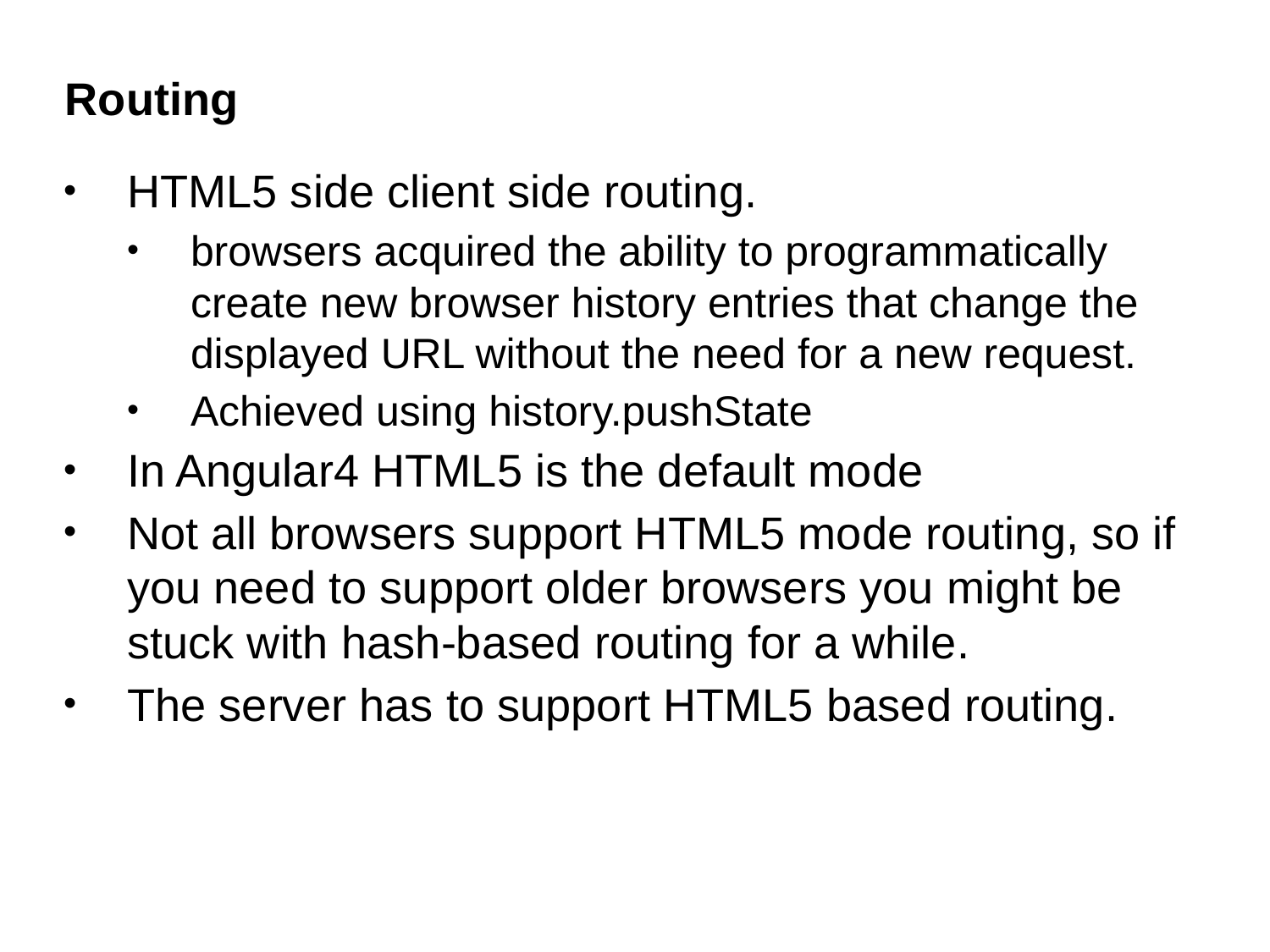

# Routing
HTML5 side client side routing.
browsers acquired the ability to programmatically create new browser history entries that change the displayed URL without the need for a new request.
Achieved using history.pushState
In Angular4 HTML5 is the default mode
Not all browsers support HTML5 mode routing, so if you need to support older browsers you might be stuck with hash-based routing for a while.
The server has to support HTML5 based routing.